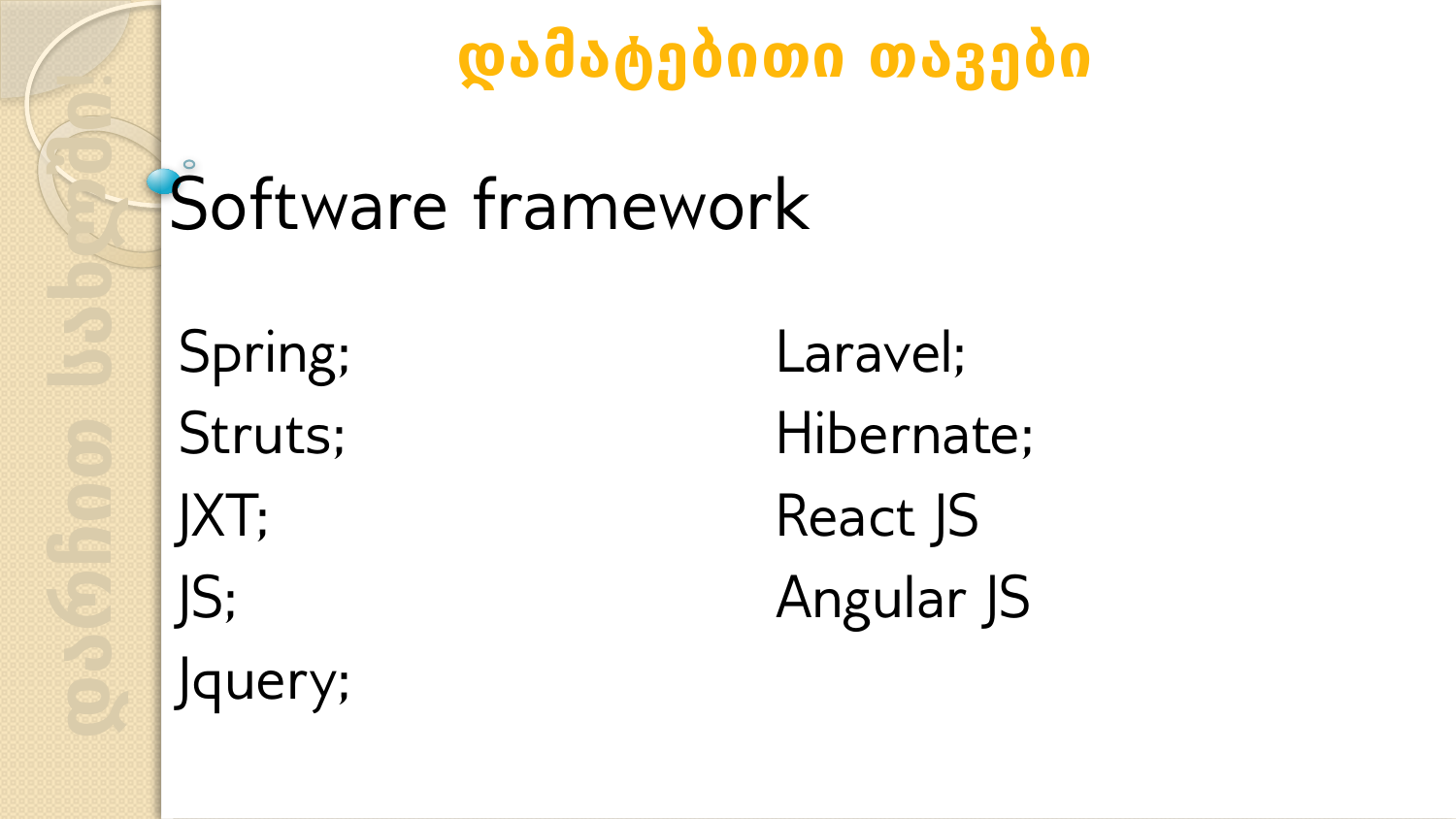

დამატებითი თავები
Software framework
Spring;
Struts;
JXT;
JS;
Jquery;
Laravel;
Hibernate;
React JS
Angular JS
დარჩით სახლში!